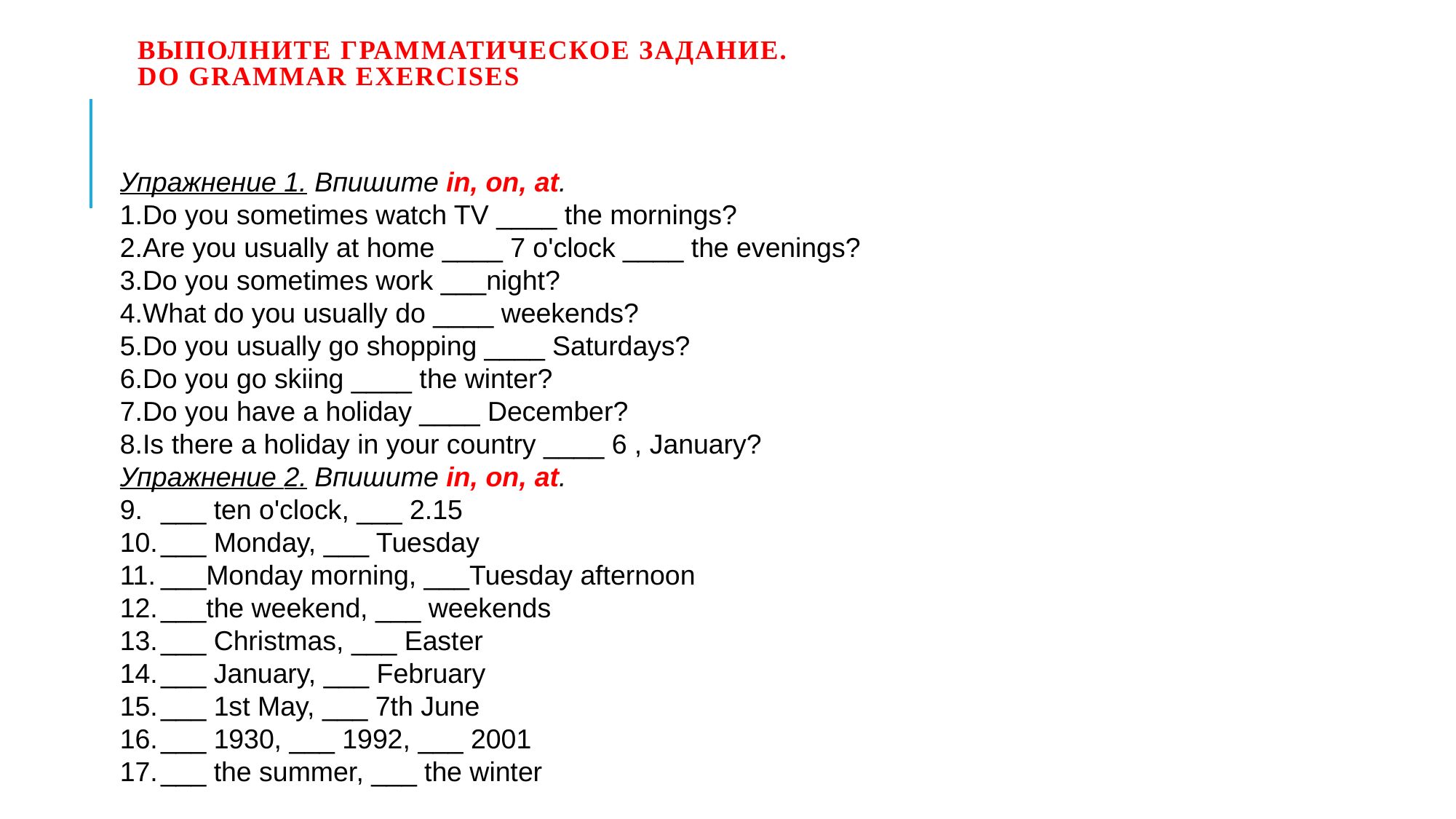

# Выполните грамматическое задание. Do grammar exercises

Упражнение 1. Впишите in, on, at.
Do you sometimes watch TV ____ the mornings?
Are you usually at home ____ 7 o'clock ____ the evenings?
Do you sometimes work ___night?
What do you usually do ____ weekends?
Do you usually go shopping ____ Saturdays?
Do you go skiing ____ the winter?
Do you have a holiday ____ December?
Is there a holiday in your country ____ 6 , January?
Упражнение 2. Впишите in, on, at.
___ ten o'clock, ___ 2.15
___ Monday, ___ Tuesday
___Monday morning, ___Tuesday afternoon
___the weekend, ___ weekends
___ Christmas, ___ Easter
___ January, ___ February
___ 1st May, ___ 7th June
___ 1930, ___ 1992, ___ 2001
___ the summer, ___ the winter